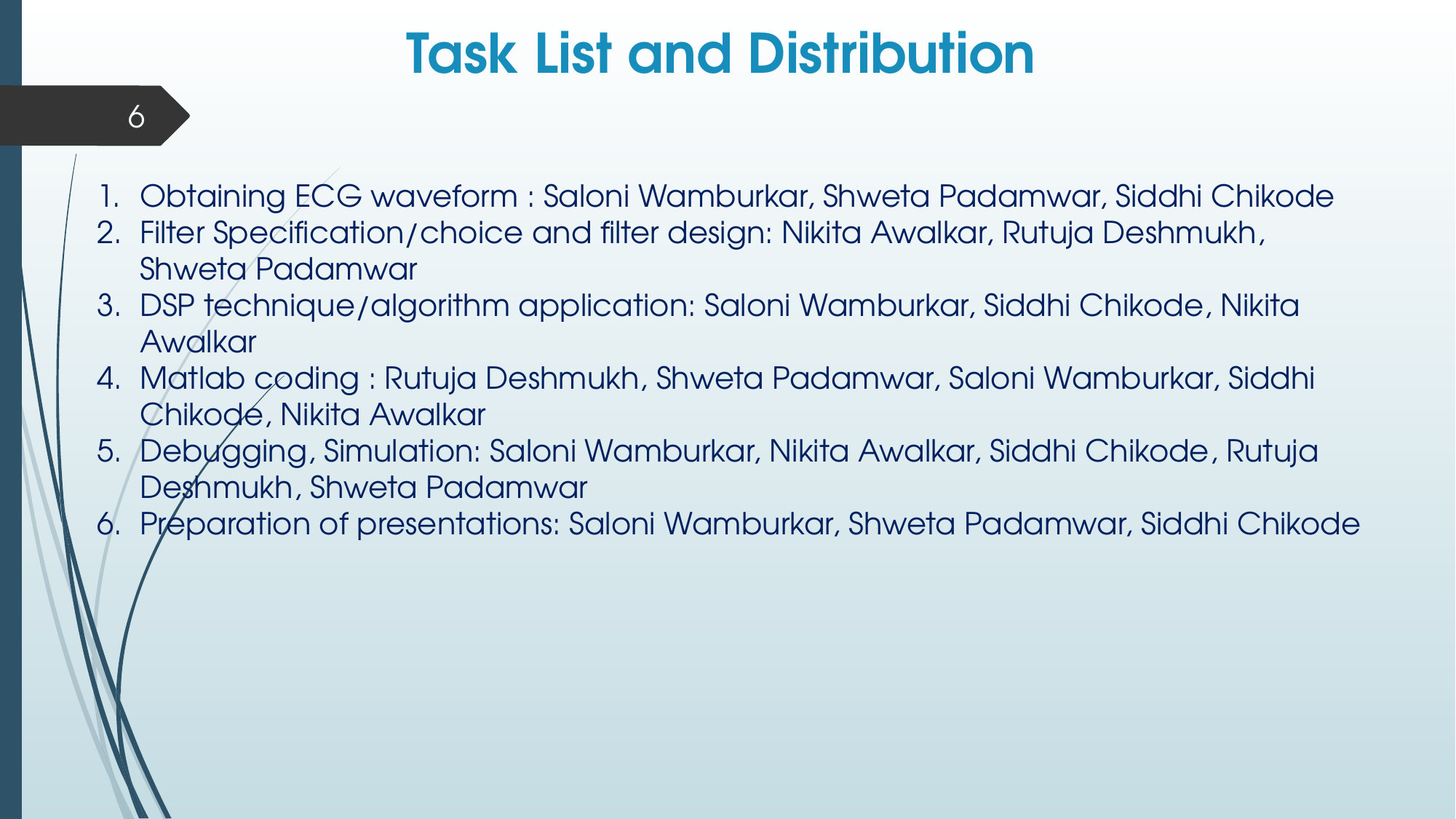

# Task List and Distribution
6
Obtaining ECG waveform : Saloni Wamburkar, Shweta Padamwar, Siddhi Chikode
Filter Specification/choice and filter design: Nikita Awalkar, Rutuja Deshmukh, Shweta Padamwar
DSP technique/algorithm application: Saloni Wamburkar, Siddhi Chikode, Nikita Awalkar
Matlab coding : Rutuja Deshmukh, Shweta Padamwar, Saloni Wamburkar, Siddhi Chikode, Nikita Awalkar
Debugging, Simulation: Saloni Wamburkar, Nikita Awalkar, Siddhi Chikode, Rutuja Deshmukh, Shweta Padamwar
Preparation of presentations: Saloni Wamburkar, Shweta Padamwar, Siddhi Chikode